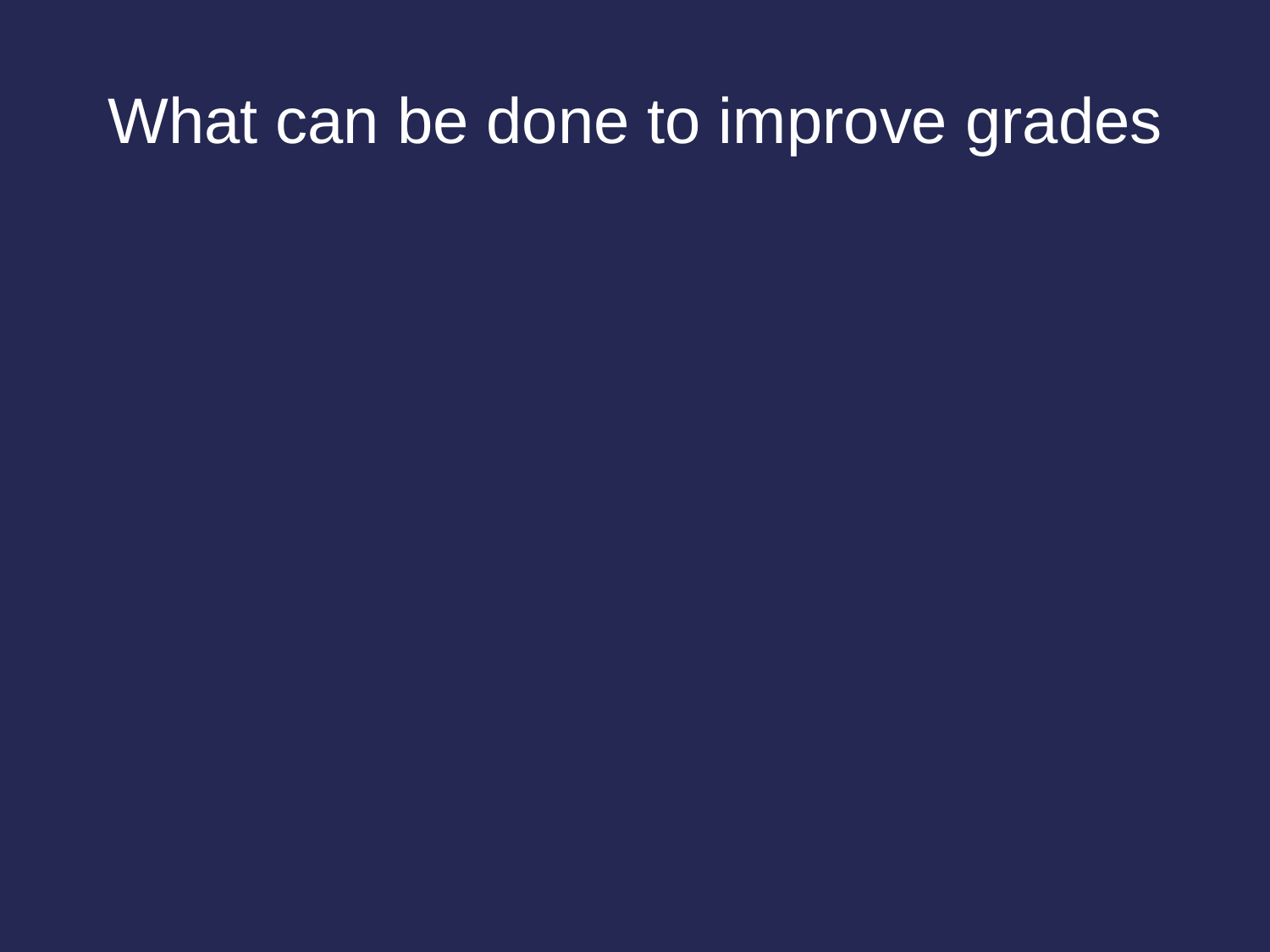

# What can be done to improve grades